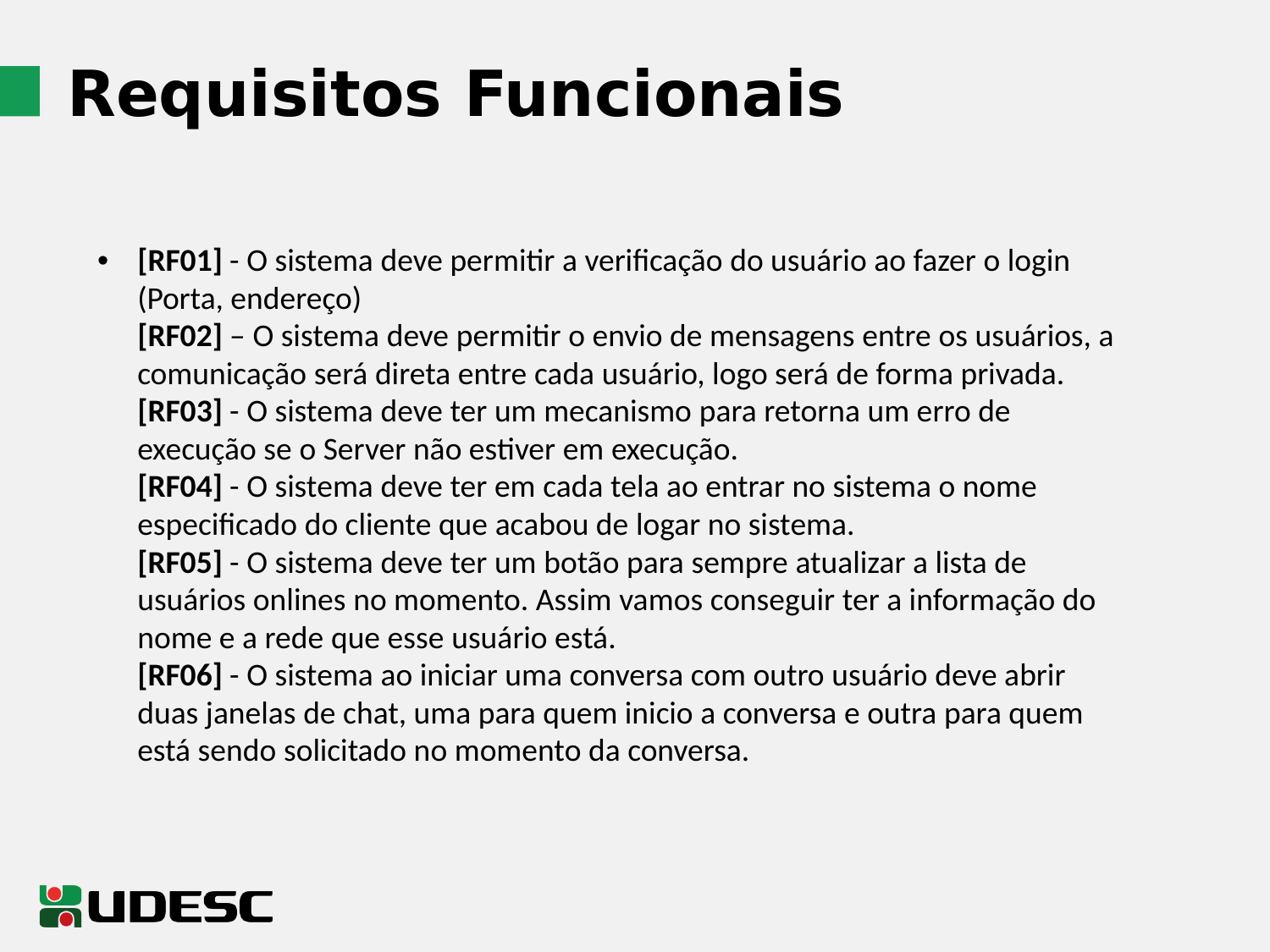

# Requisitos Funcionais

[RF01] - O sistema deve permitir a verificação do usuário ao fazer o login (Porta, endereço)
[RF02] – O sistema deve permitir o envio de mensagens entre os usuários, a comunicação será direta entre cada usuário, logo será de forma privada.
[RF03] - O sistema deve ter um mecanismo para retorna um erro de execução se o Server não estiver em execução.
[RF04] - O sistema deve ter em cada tela ao entrar no sistema o nome especificado do cliente que acabou de logar no sistema.
[RF05] - O sistema deve ter um botão para sempre atualizar a lista de usuários onlines no momento. Assim vamos conseguir ter a informação do nome e a rede que esse usuário está.
[RF06] - O sistema ao iniciar uma conversa com outro usuário deve abrir duas janelas de chat, uma para quem inicio a conversa e outra para quem está sendo solicitado no momento da conversa.